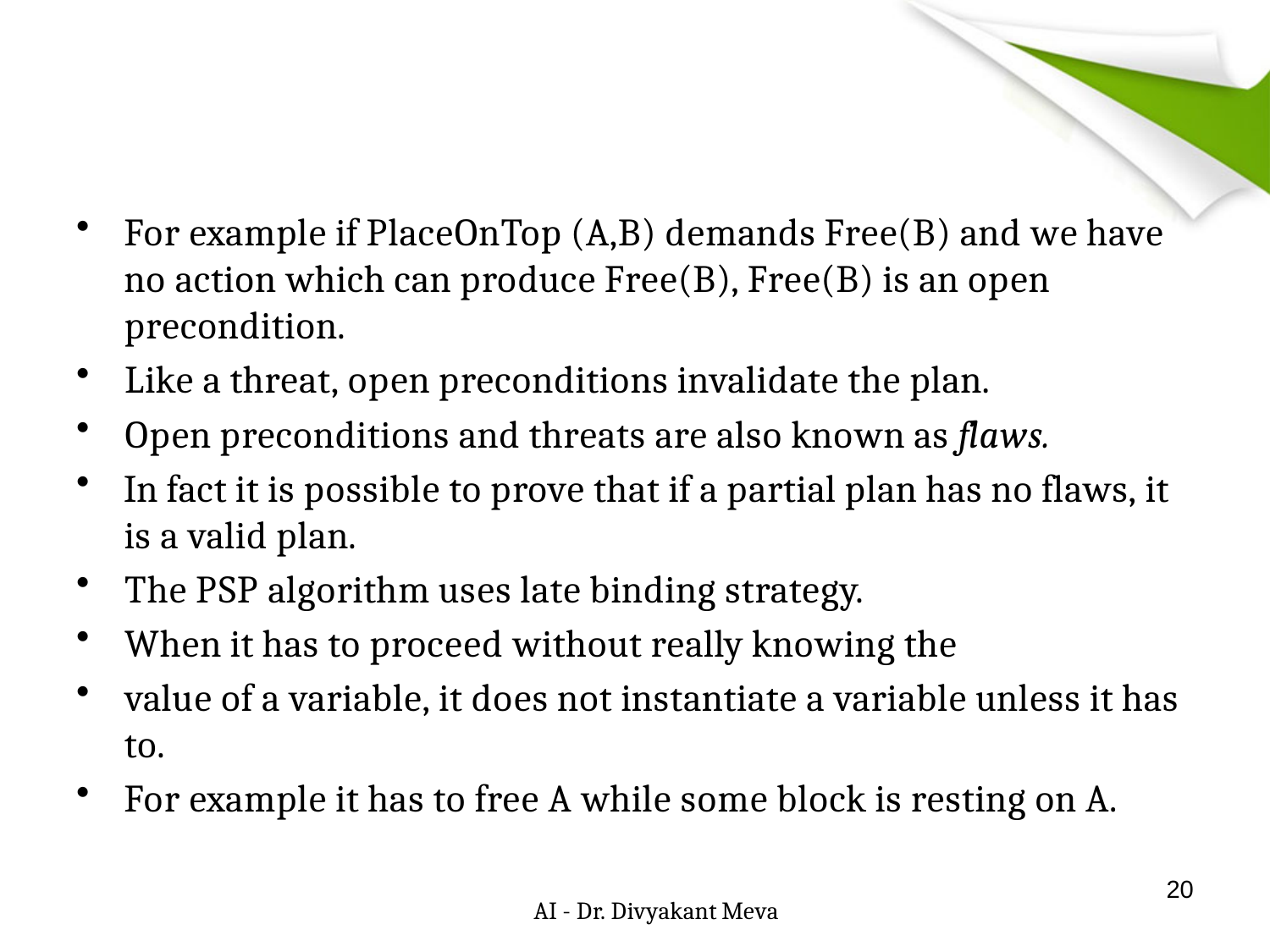

#
For example if PlaceOnTop (A,B) demands Free(B) and we have no action which can produce Free(B), Free(B) is an open precondition.
Like a threat, open preconditions invalidate the plan.
Open preconditions and threats are also known as flaws.
In fact it is possible to prove that if a partial plan has no flaws, it is a valid plan.
The PSP algorithm uses late binding strategy.
When it has to proceed without really knowing the
value of a variable, it does not instantiate a variable unless it has to.
For example it has to free A while some block is resting on A.
20
AI - Dr. Divyakant Meva